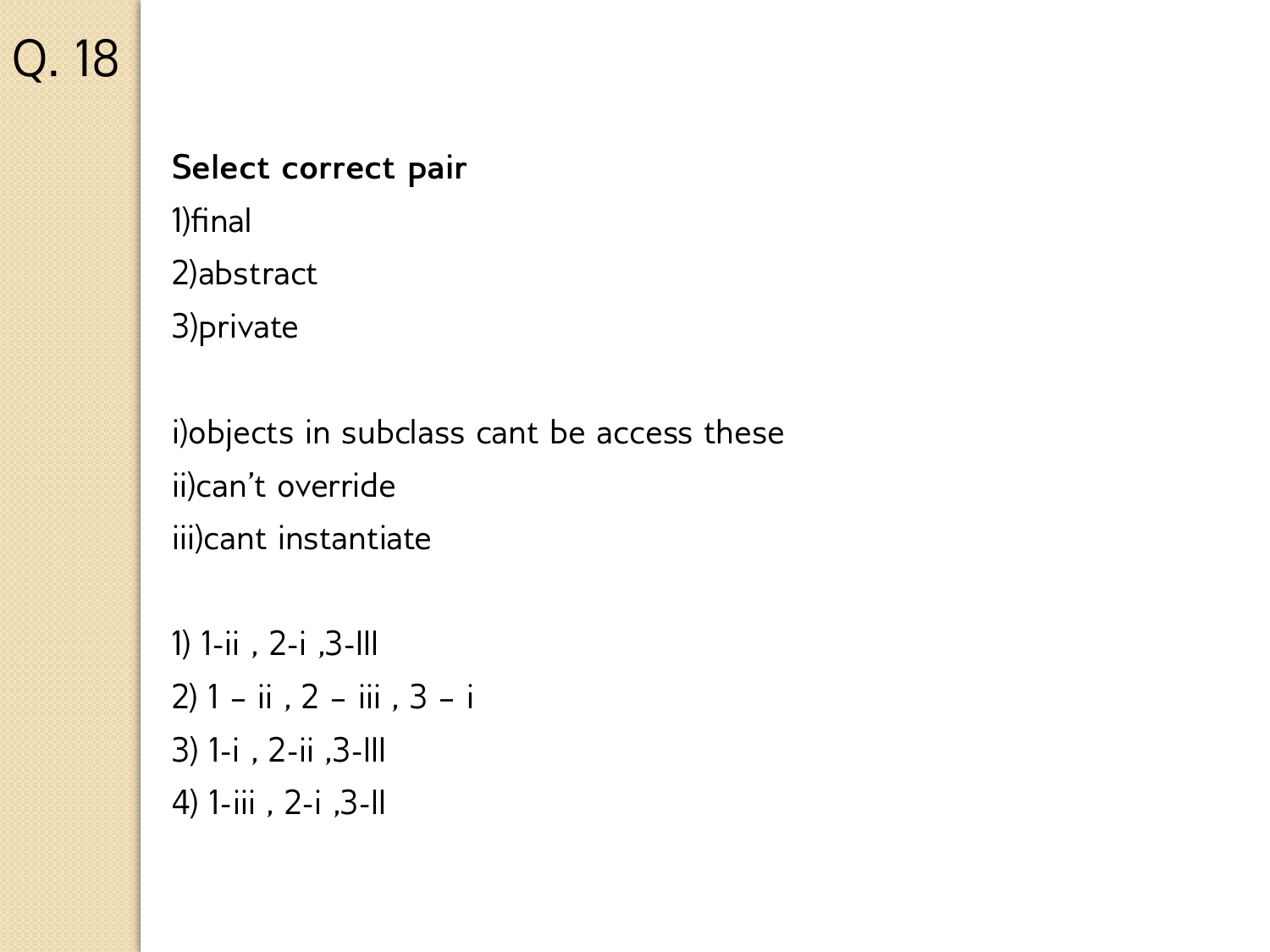

Q. 18
Select correct pair
1)final
2)abstract
3)private

i)objects in subclass cant be access these
ii)can’t override
iii)cant instantiate

1) 1-ii , 2-i ,3-III
2) 1 – ii , 2 – iii , 3 – i
3) 1-i , 2-ii ,3-III
4) 1-iii , 2-i ,3-II